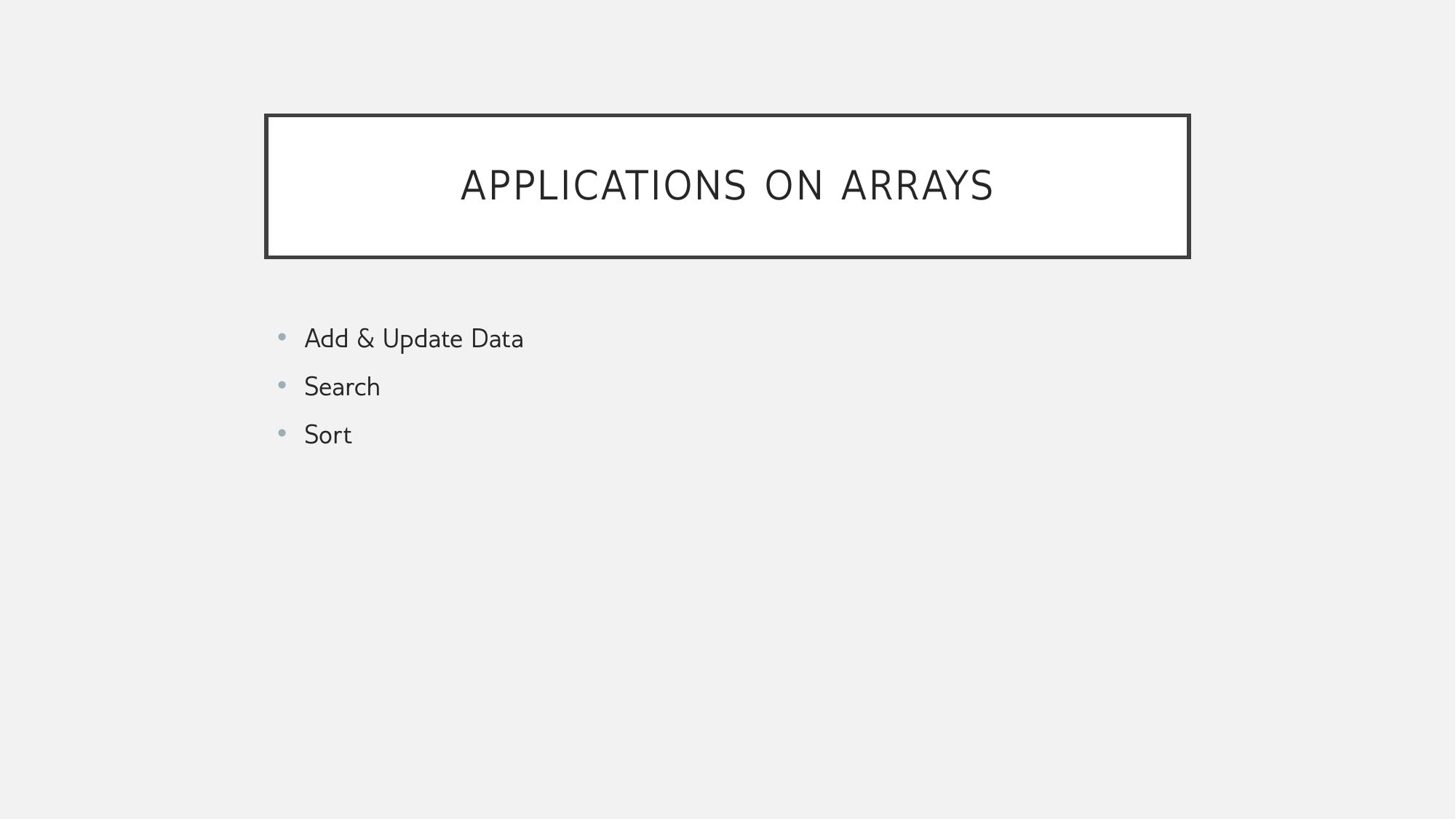

# Applications on arrays
Add & Update Data
Search
Sort